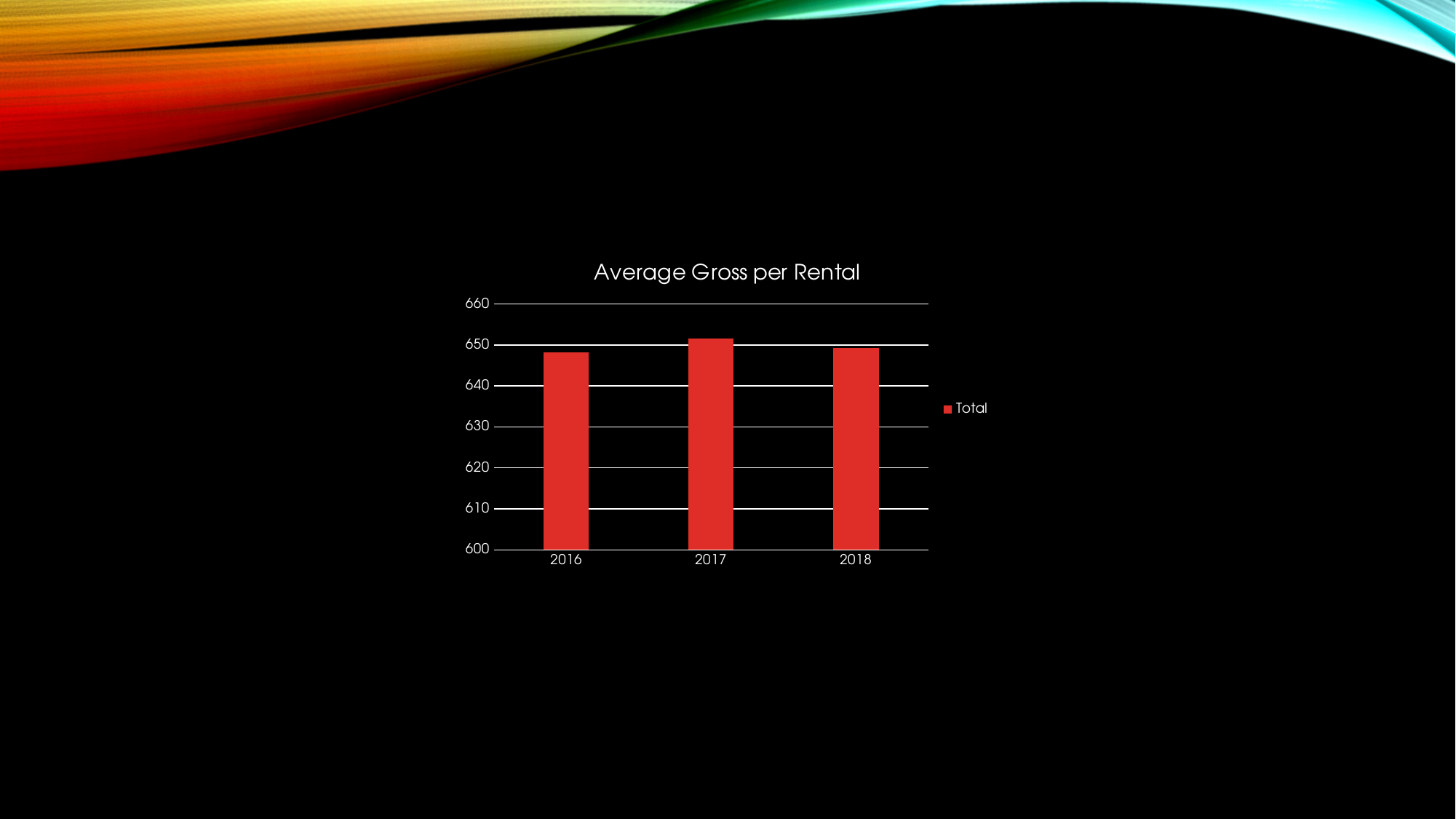

### Chart: Average Gross per Rental

| Category | Total |
|---|---|
| 2016 | 648.126222529053 |
| 2017 | 651.6085011185683 |
| 2018 | 649.193055101522 |